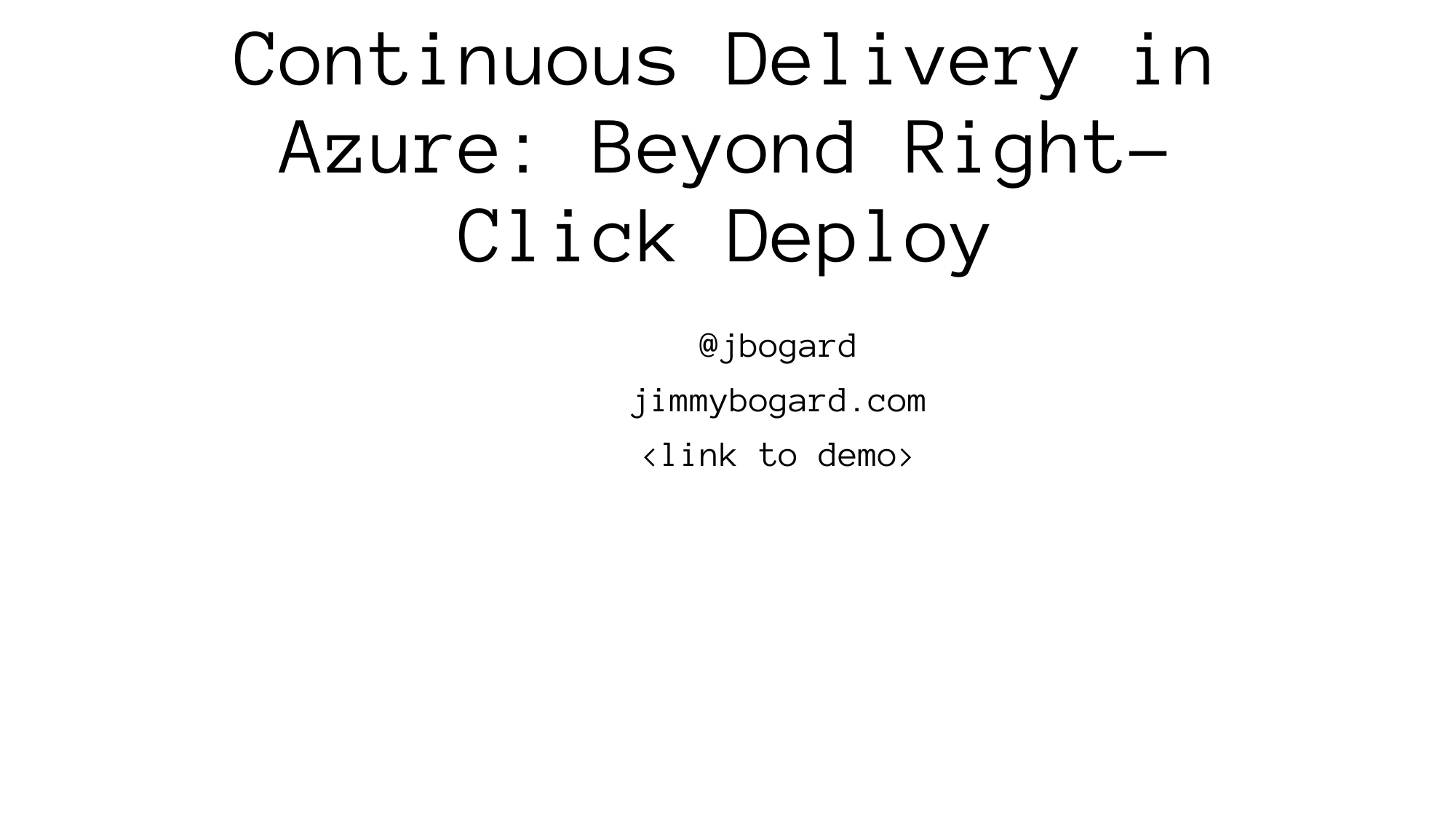

# Continuous Delivery in Azure: Beyond Right-Click Deploy
@jbogard
jimmybogard.com
<link to demo>